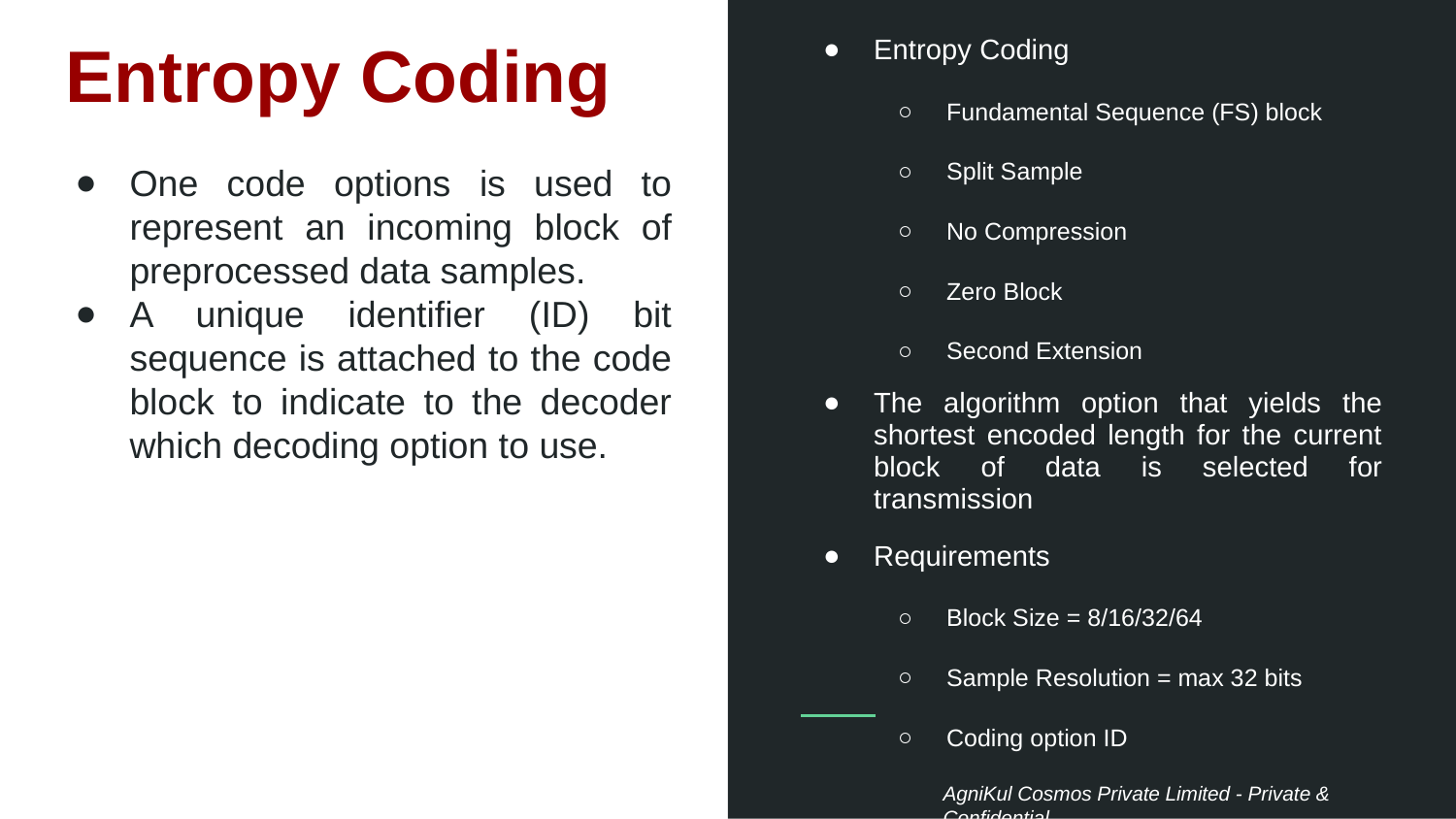

# Entropy Coding
Entropy Coding
Fundamental Sequence (FS) block
Split Sample
No Compression
Zero Block
Second Extension

The algorithm option that yields the shortest encoded length for the current block of data is selected for transmission

Requirements
Block Size = 8/16/32/64
Sample Resolution = max 32 bits
Coding option ID

One code options is used to represent an incoming block of preprocessed data samples.
A unique identifier (ID) bit sequence is attached to the code block to indicate to the decoder which decoding option to use.

AgniKul Cosmos Private Limited - Private & Confidential